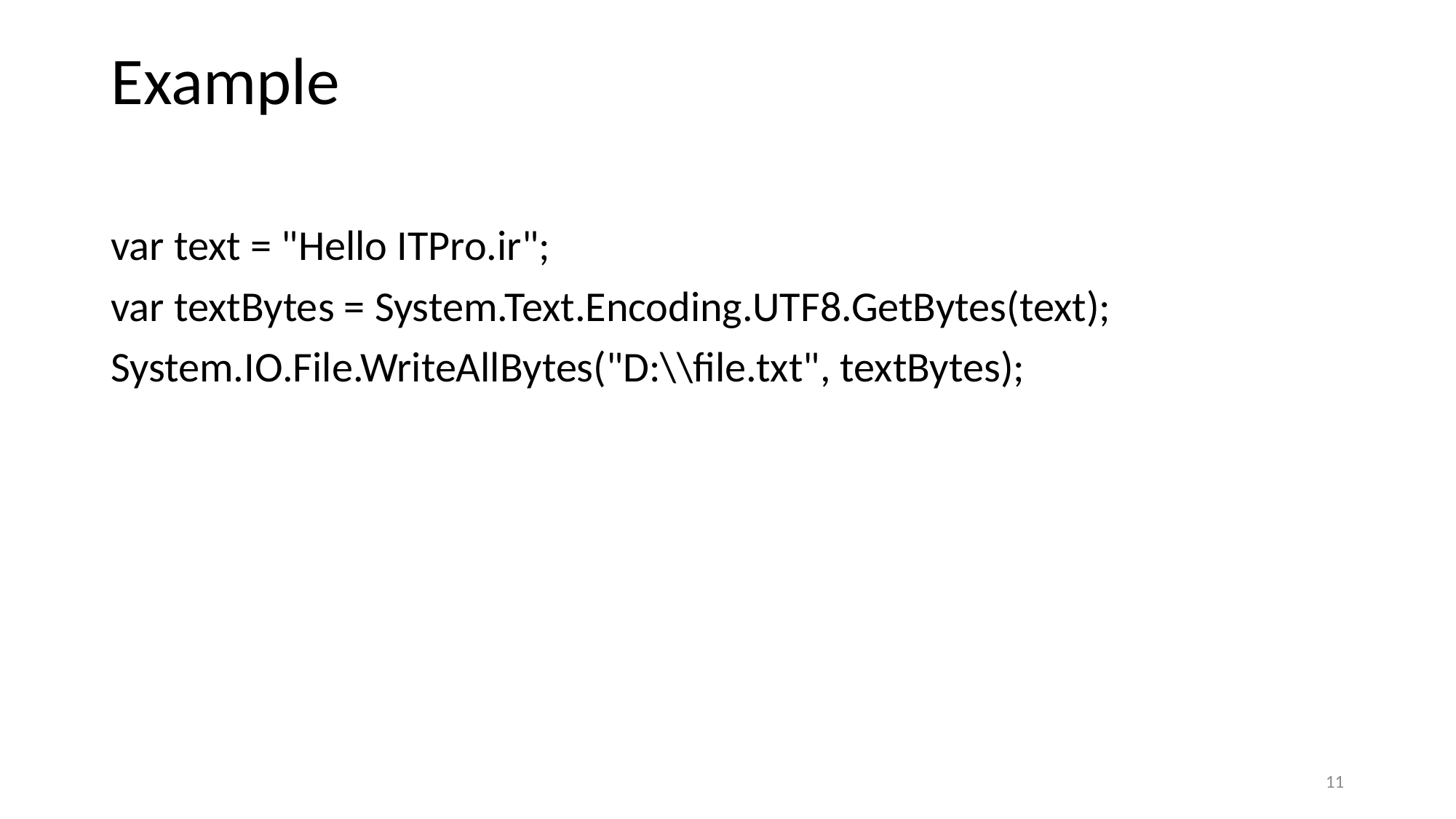

# Example
var text = "Hello ITPro.ir";
var textBytes = System.Text.Encoding.UTF8.GetBytes(text);
System.IO.File.WriteAllBytes("D:\\file.txt", textBytes);

11